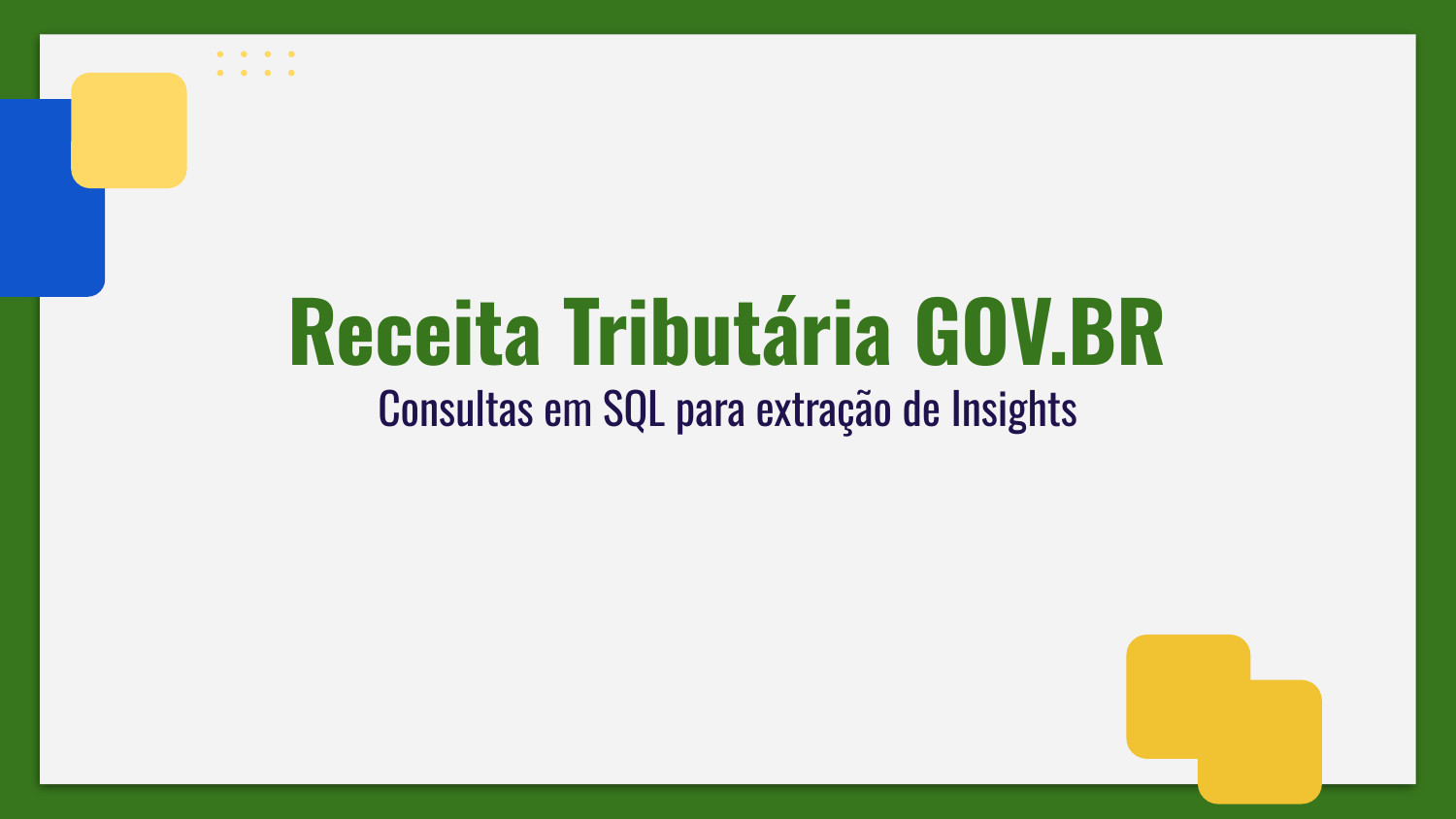

# Receita Tributária GOV.BR
Consultas em SQL para extração de Insights